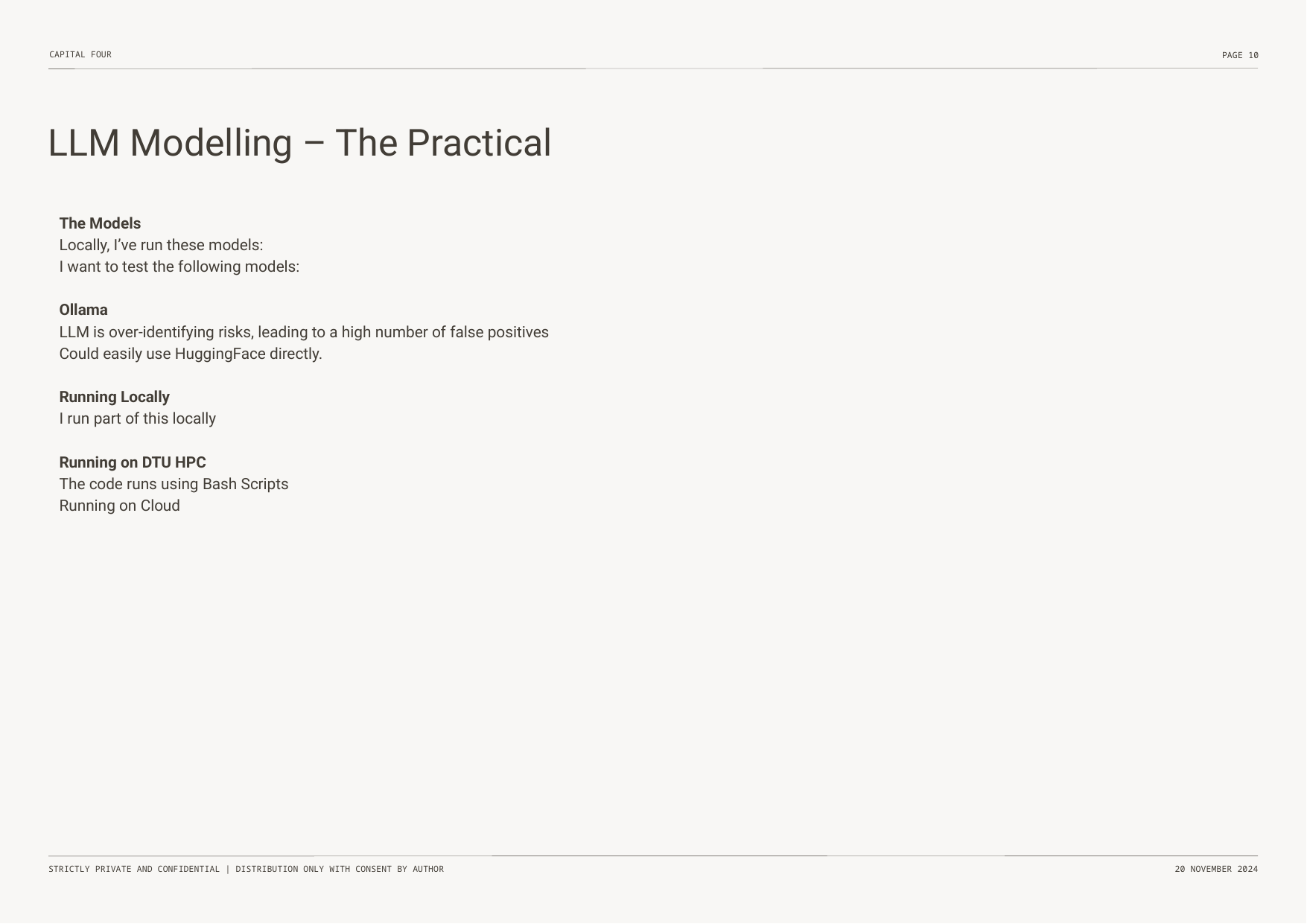

# LLM Modelling – The Practical

The Models
Locally, I’ve run these models:
I want to test the following models:

Ollama
LLM is over-identifying risks, leading to a high number of false positives
Could easily use HuggingFace directly.

Running Locally
I run part of this locally

Running on DTU HPC
The code runs using Bash Scripts
Running on Cloud